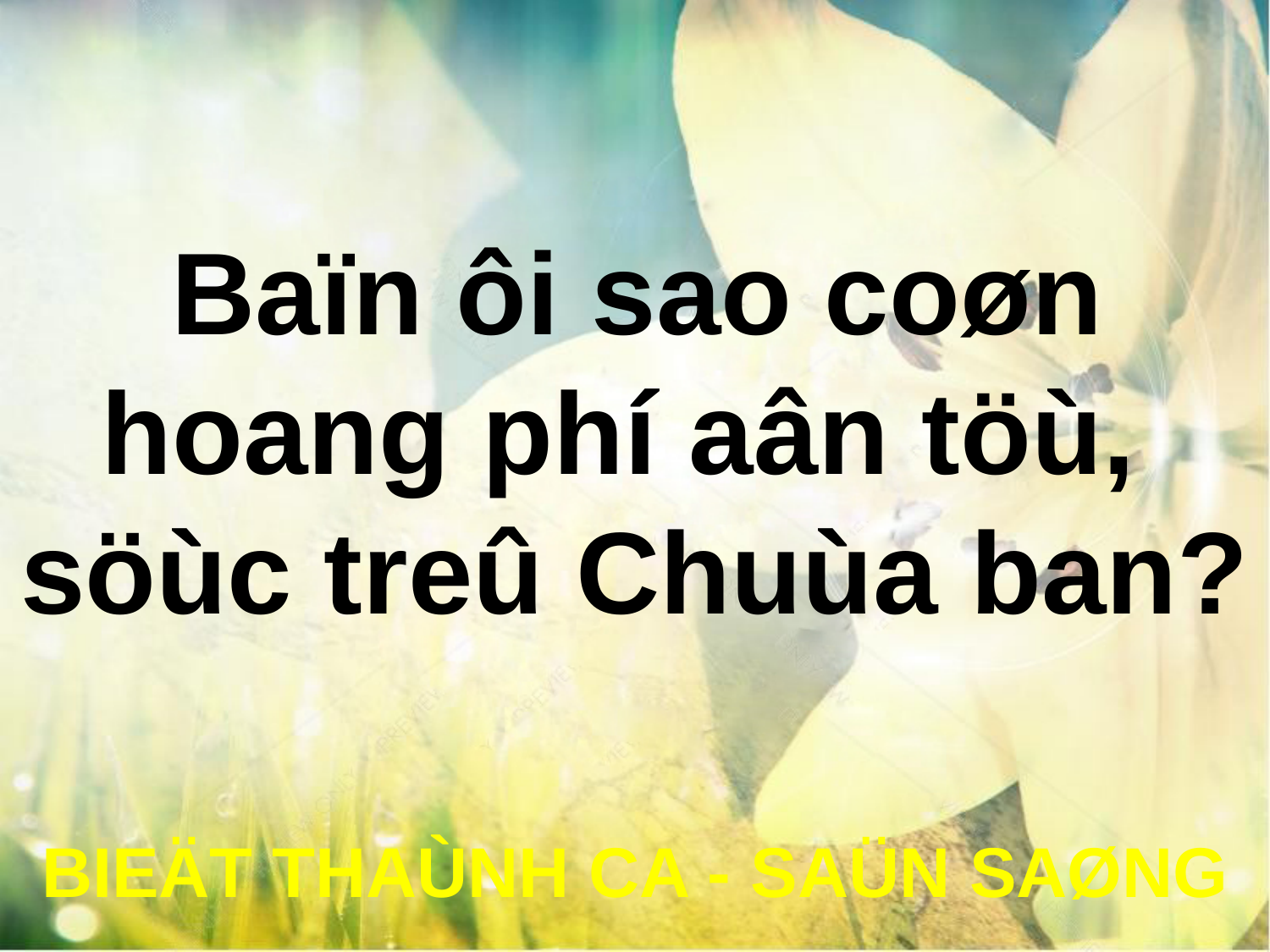

Baïn ôi sao coøn
hoang phí aân töù,
söùc treû Chuùa ban?
BIEÄT THAÙNH CA - SAÜN SAØNG